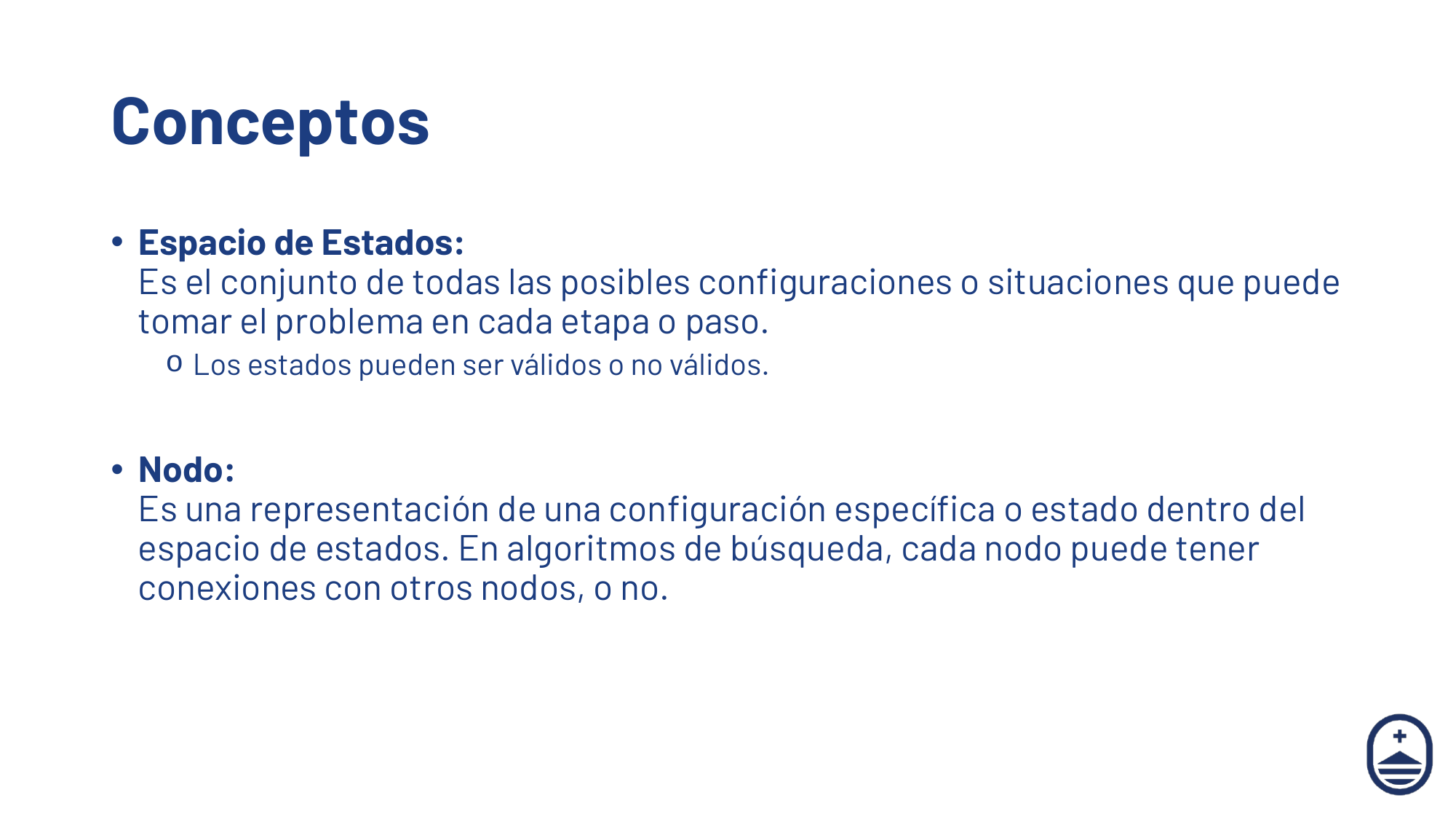

# Conceptos
Espacio de Estados:
Es el conjunto de todas las posibles configuraciones o situaciones que puede tomar el problema en cada etapa o paso.
Los estados pueden ser válidos o no válidos.

Nodo:
Es una representación de una configuración específica o estado dentro del espacio de estados. En algoritmos de búsqueda, cada nodo puede tener conexiones con otros nodos, o no.